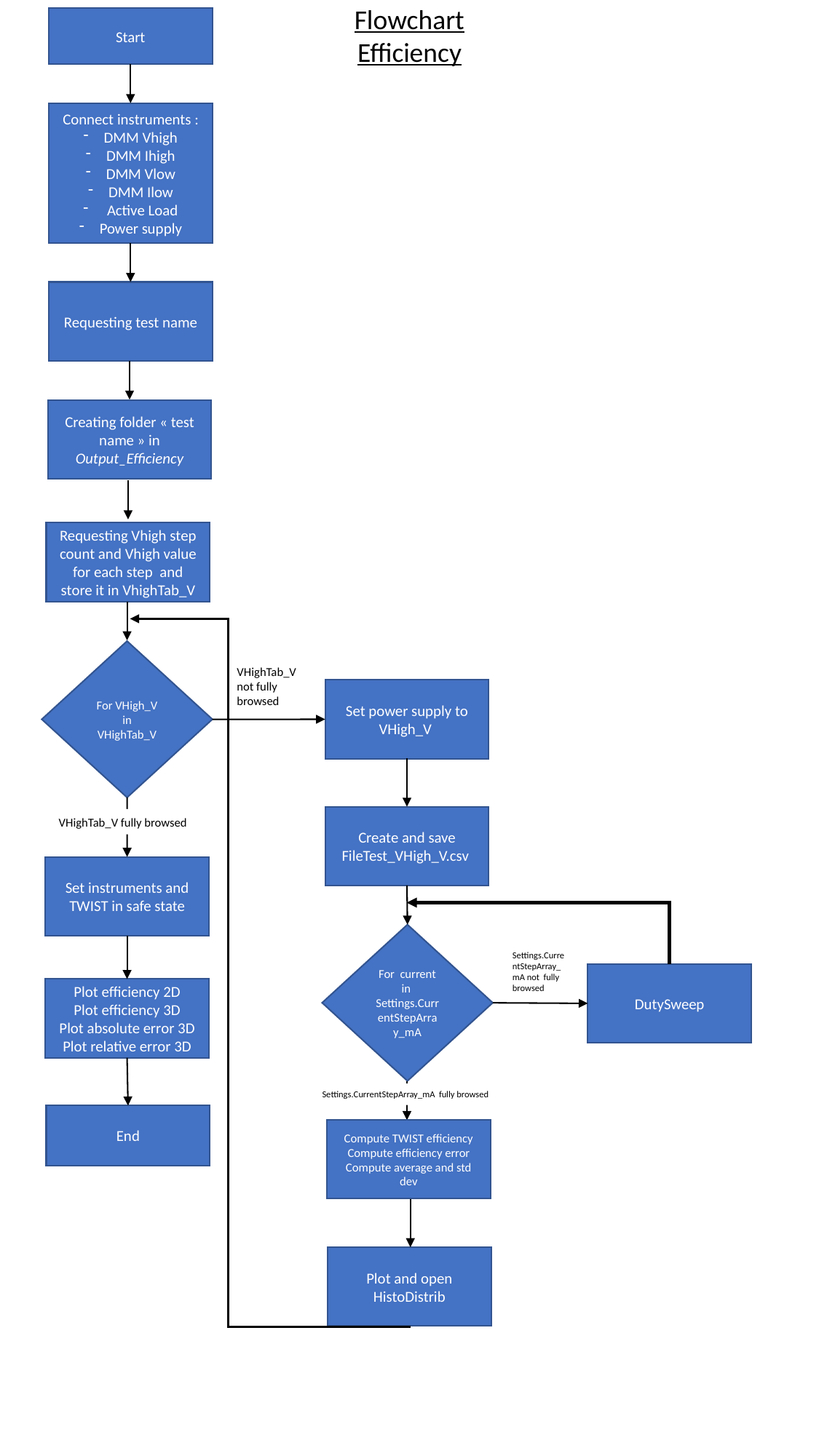

Flowchart Efficiency
Start
Connect instruments :
DMM Vhigh
DMM Ihigh
DMM Vlow
DMM Ilow
 Active Load
Power supply
Requesting test name
Creating folder « test name » in Output_Efficiency
Requesting Vhigh step count and Vhigh value for each step  and store it in VhighTab_V

For VHigh_V in VHighTab_V
VHighTab_V not fully browsed
Set power supply to VHigh_V
Create and save FileTest_VHigh_V.csv
VHighTab_V fully browsed
Set instruments and TWIST in safe state
For  current in
Settings.CurrentStepArray_mA
Settings.CurrentStepArray_mA not  fully browsed
DutySweep
Plot efficiency 2D
Plot efficiency 3D
Plot absolute error 3D
Plot relative error 3D
Settings.CurrentStepArray_mA  fully browsed
End
Compute TWIST efficiency
Compute efficiency error
Compute average and std dev
Plot and open HistoDistrib